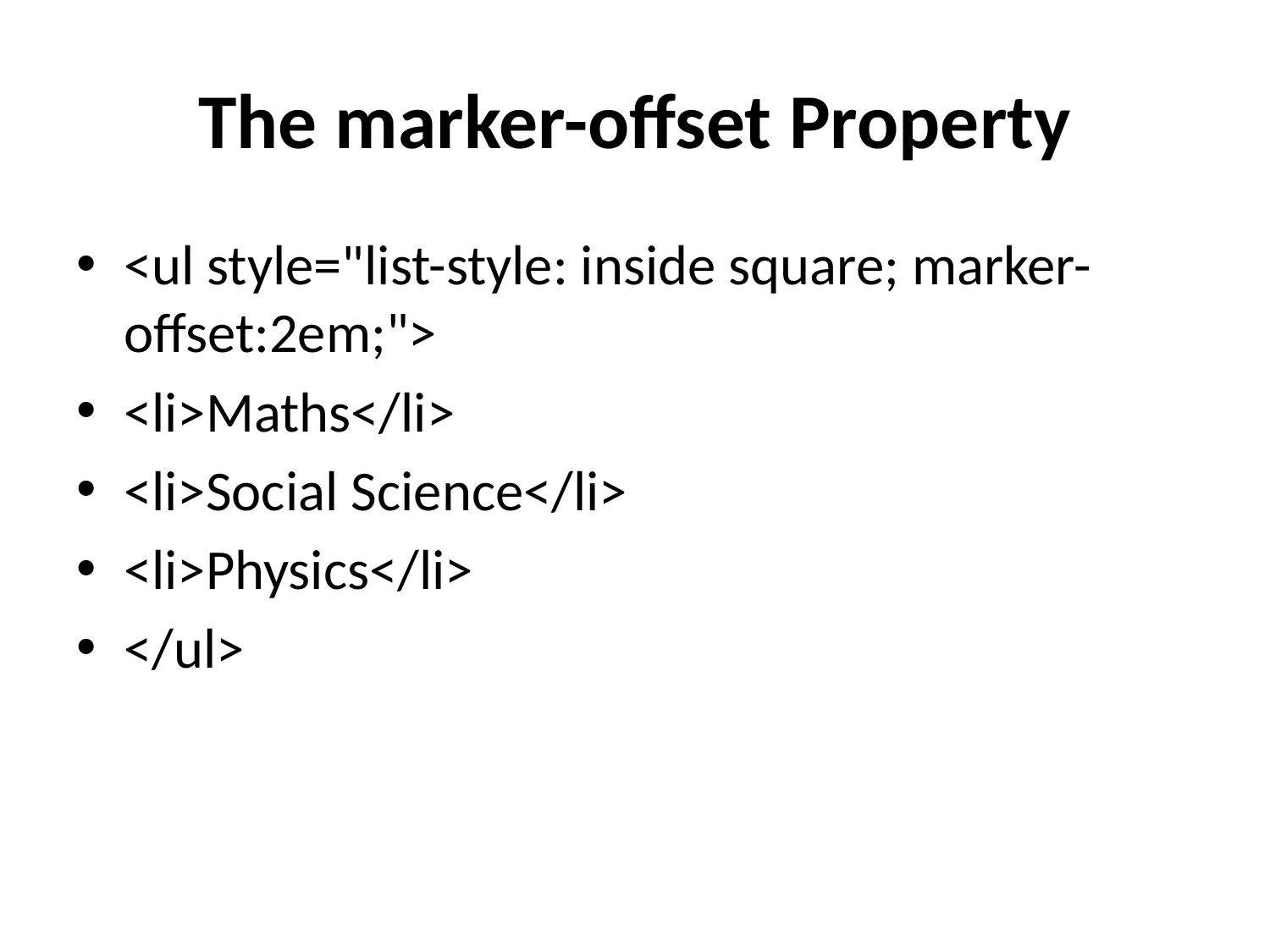

# The marker-offset Property
<ul style="list-style: inside square; marker-offset:2em;">
<li>Maths</li>
<li>Social Science</li>
<li>Physics</li>
</ul>